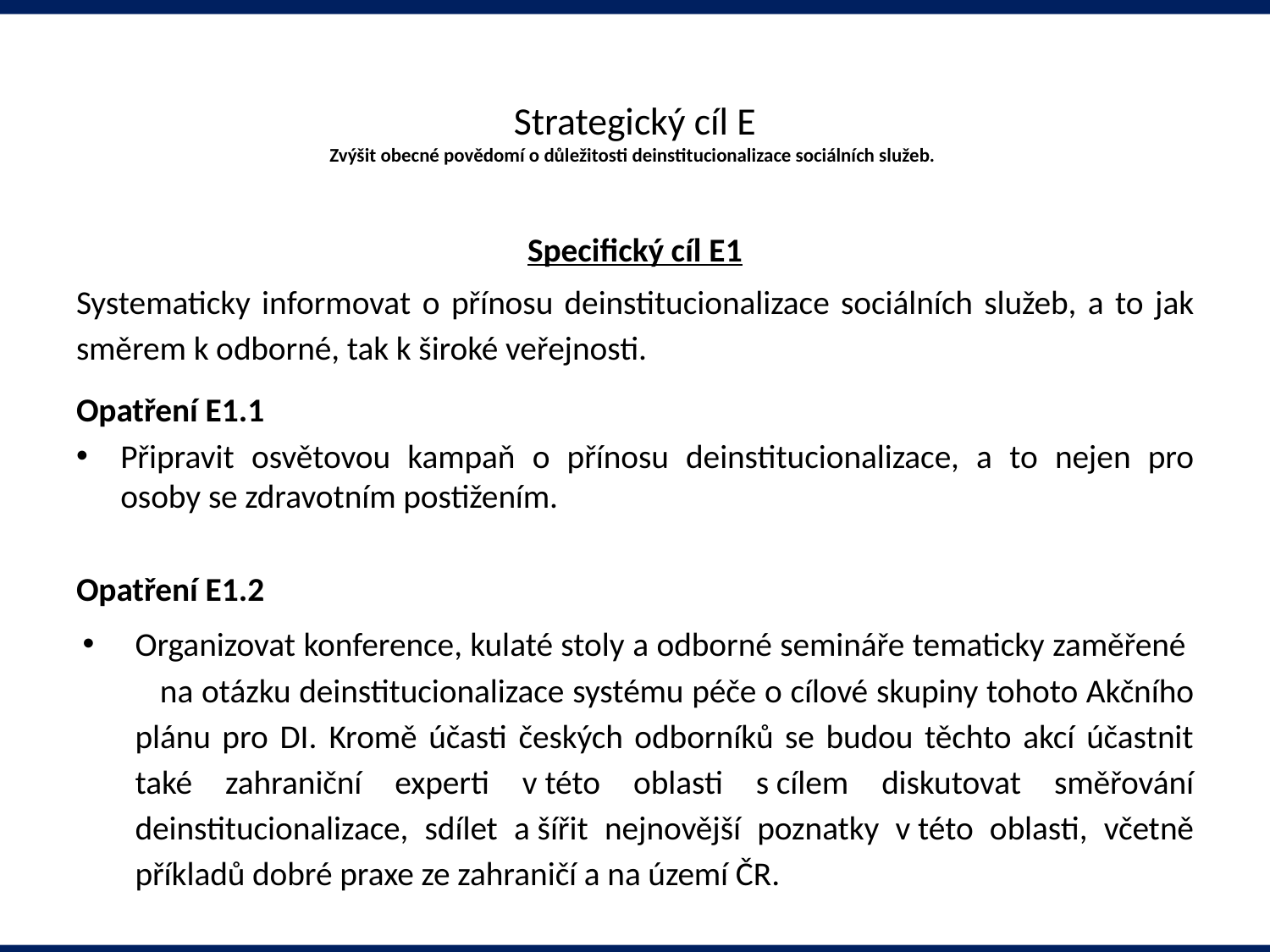

# Strategický cíl E Zvýšit obecné povědomí o důležitosti deinstitucionalizace sociálních služeb.
Specifický cíl E1
Systematicky informovat o přínosu deinstitucionalizace sociálních služeb, a to jak směrem k odborné, tak k široké veřejnosti.
Opatření E1.1
Připravit osvětovou kampaň o přínosu deinstitucionalizace, a to nejen pro osoby se zdravotním postižením.

Opatření E1.2
Organizovat konference, kulaté stoly a odborné semináře tematicky zaměřené     na otázku deinstitucionalizace systému péče o cílové skupiny tohoto Akčního plánu pro DI. Kromě účasti českých odborníků se budou těchto akcí účastnit také zahraniční experti v této oblasti s cílem diskutovat směřování deinstitucionalizace, sdílet a šířit nejnovější poznatky v této oblasti, včetně příkladů dobré praxe ze zahraničí a na území ČR.